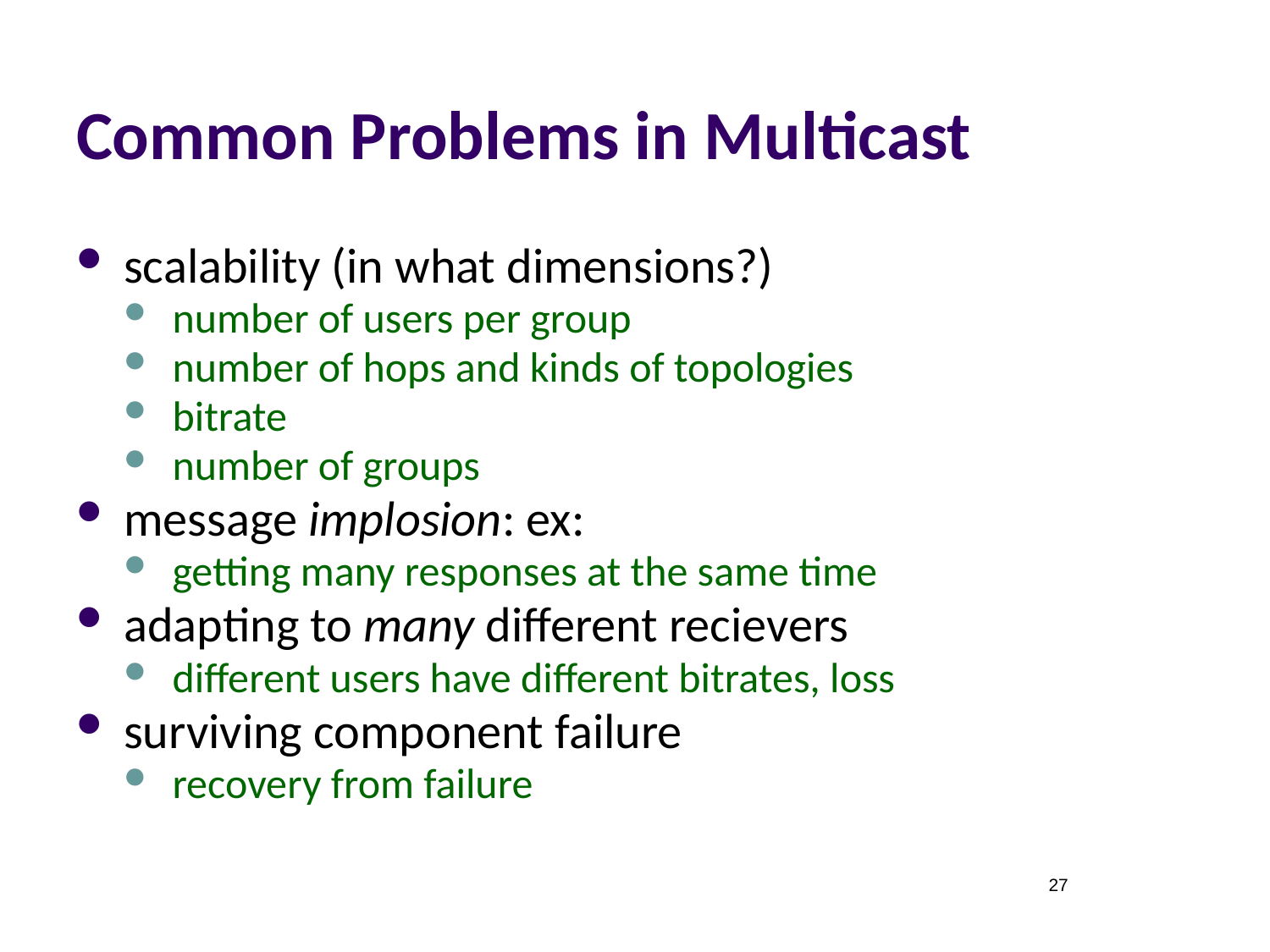

# Common Problems in Multicast
scalability (in what dimensions?)
number of users per group
number of hops and kinds of topologies
bitrate
number of groups
message implosion: ex:
getting many responses at the same time
adapting to many different recievers
different users have different bitrates, loss
surviving component failure
recovery from failure
27